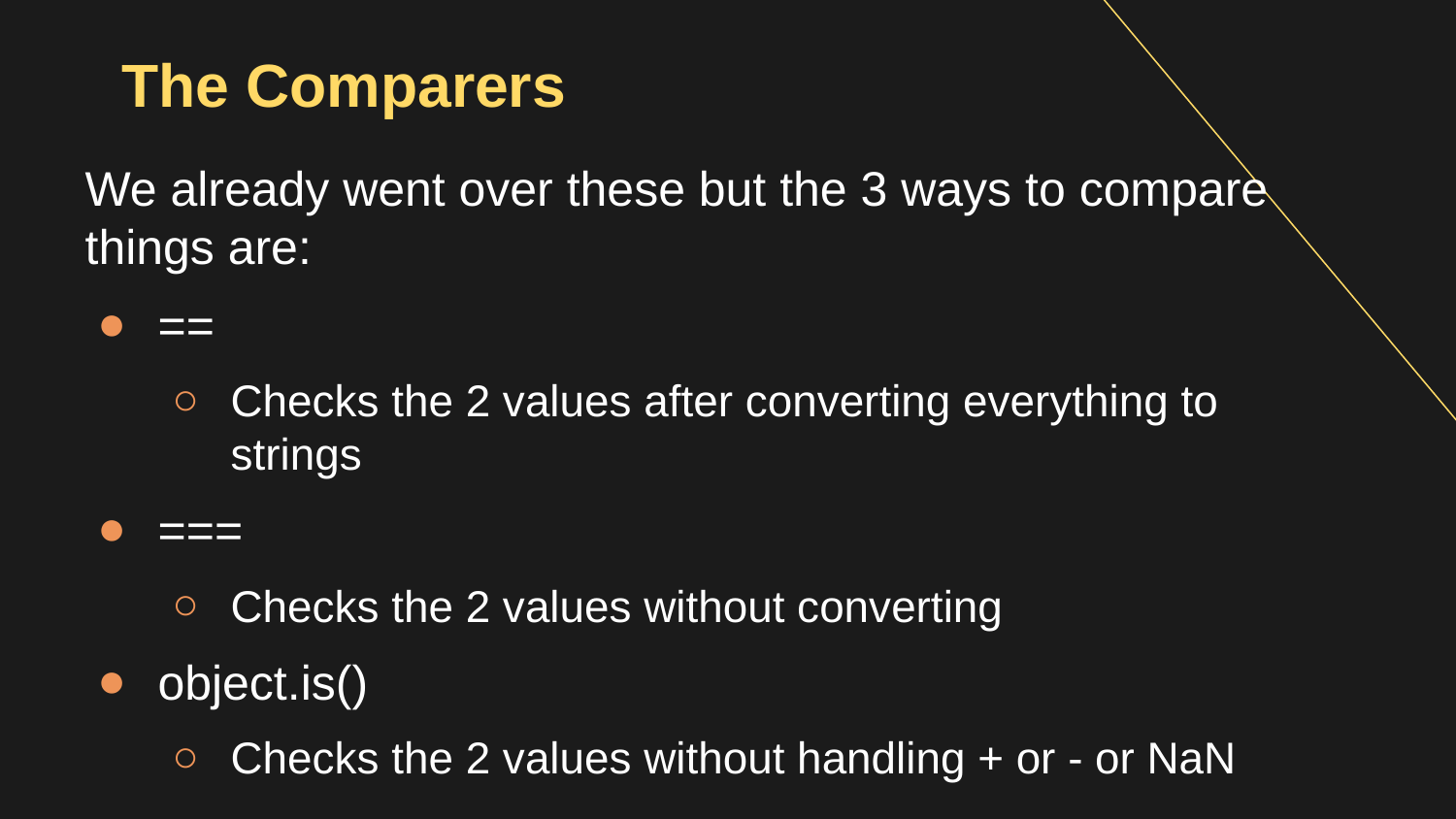

# The Comparers
We already went over these but the 3 ways to compare things are:
==
Checks the 2 values after converting everything to strings
===
Checks the 2 values without converting
object.is()
Checks the 2 values without handling + or - or NaN